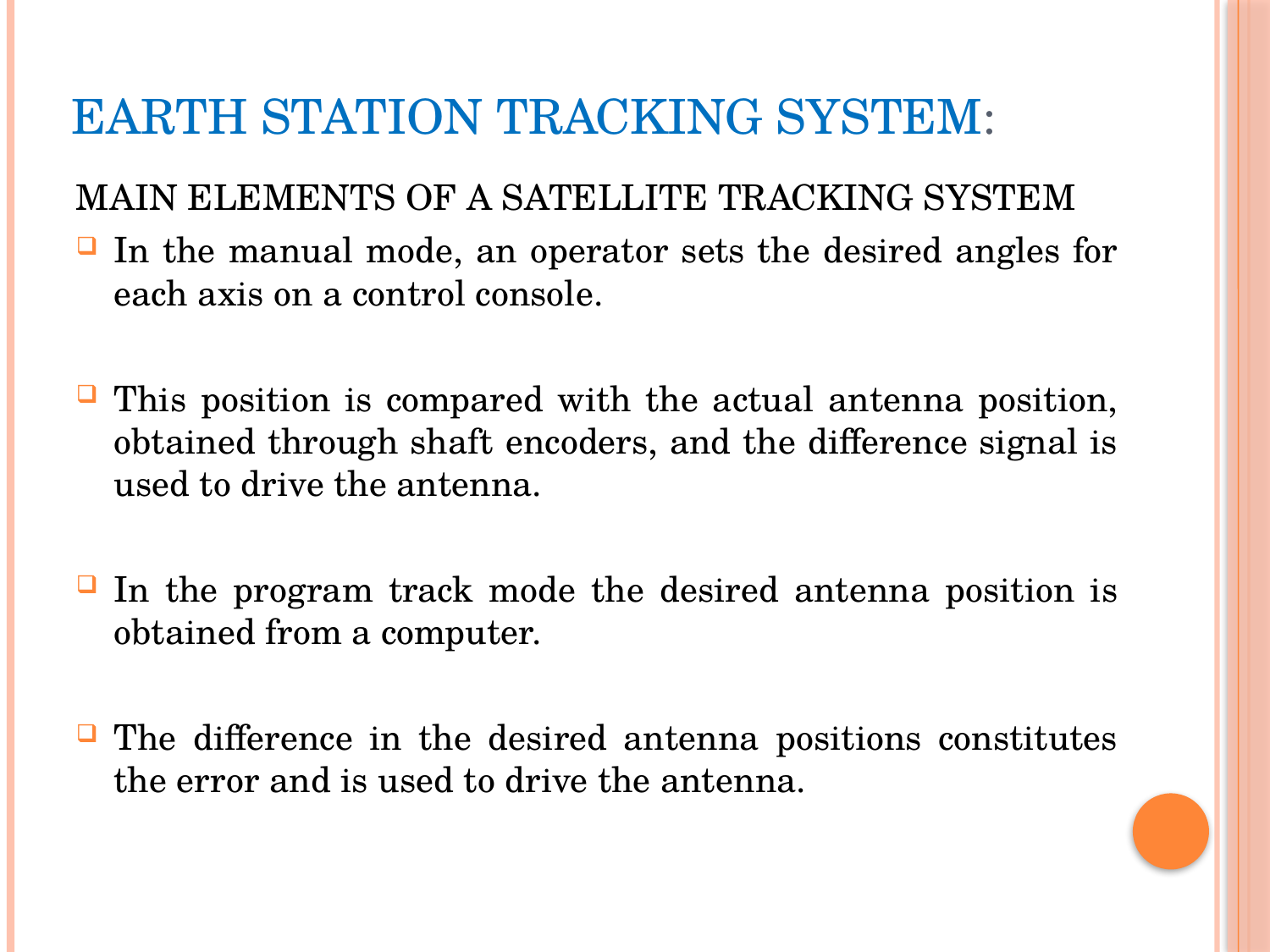

# Earth Station Tracking System:
MAIN ELEMENTS OF A SATELLITE TRACKING SYSTEM
In the manual mode, an operator sets the desired angles for each axis on a control console.

This position is compared with the actual antenna position, obtained through shaft encoders, and the difference signal is used to drive the antenna.

In the program track mode the desired antenna position is obtained from a computer.

The difference in the desired antenna positions constitutes the error and is used to drive the antenna.